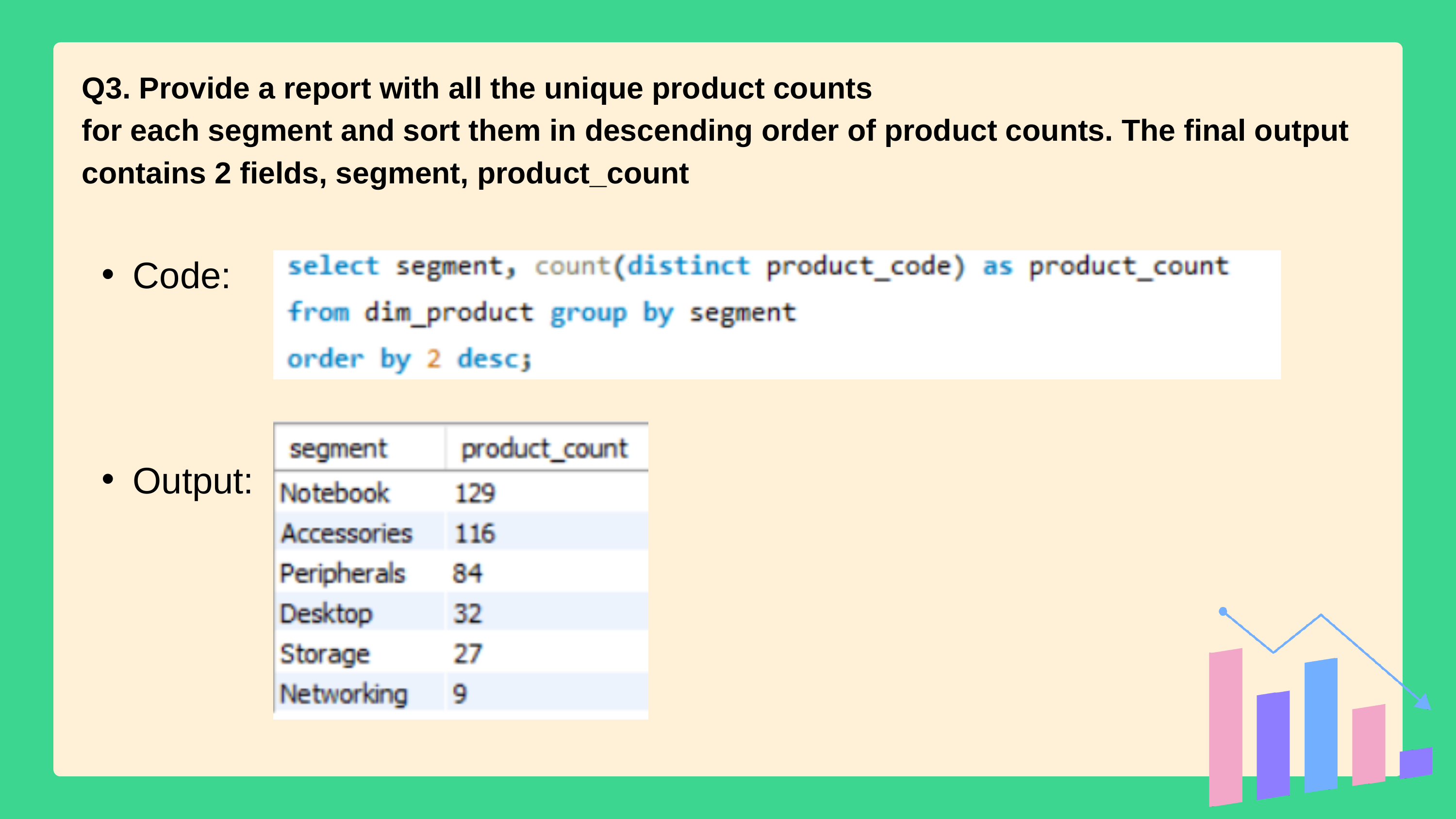

Q3. Provide a report with all the unique product counts
for each segment and sort them in descending order of product counts. The final output contains 2 fields, segment, product_count
Code:

Output: